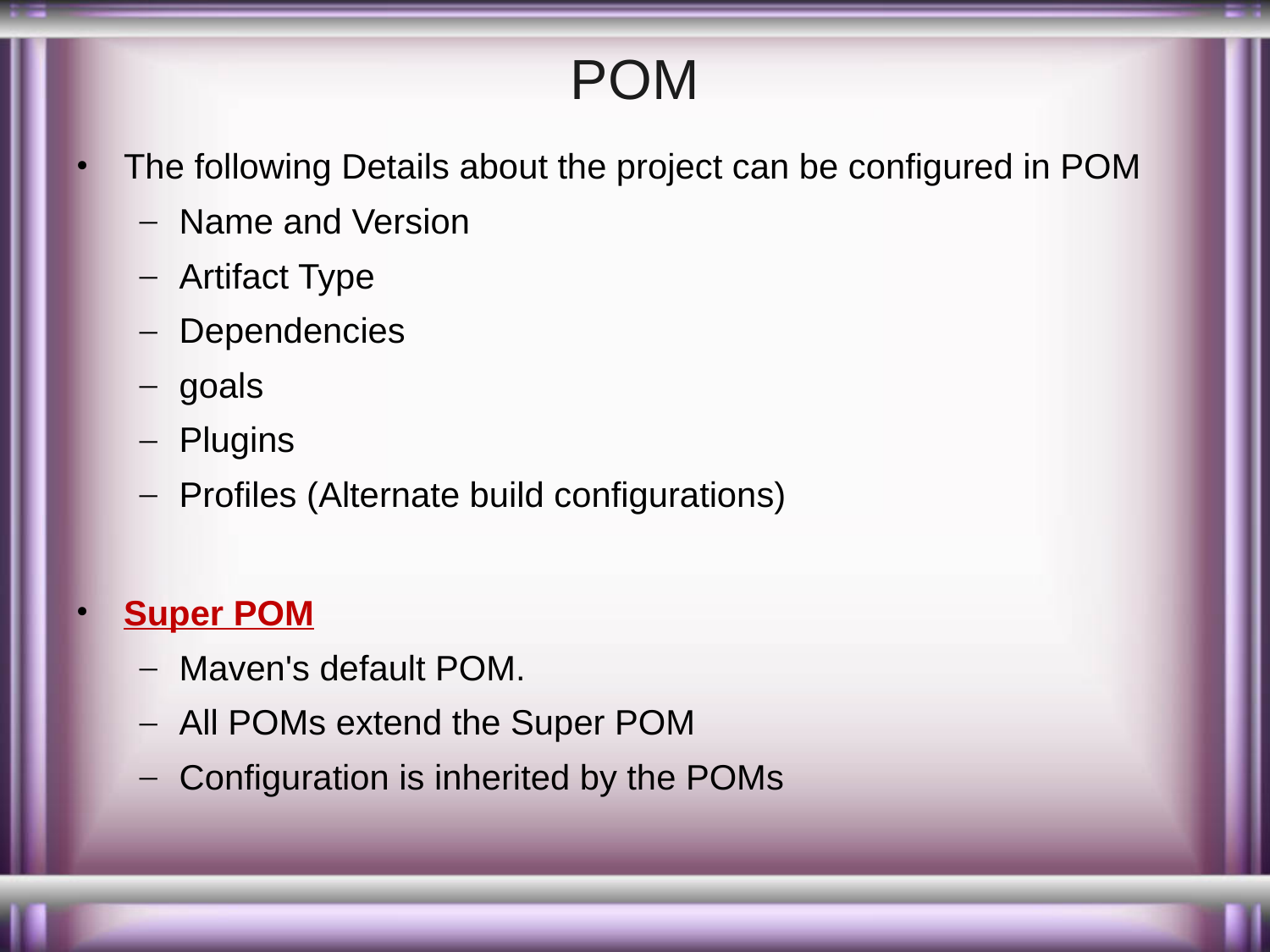

# POM
The following Details about the project can be configured in POM
Name and Version
Artifact Type
Dependencies
goals
Plugins
Profiles (Alternate build configurations)

Super POM
Maven's default POM.
All POMs extend the Super POM
Configuration is inherited by the POMs